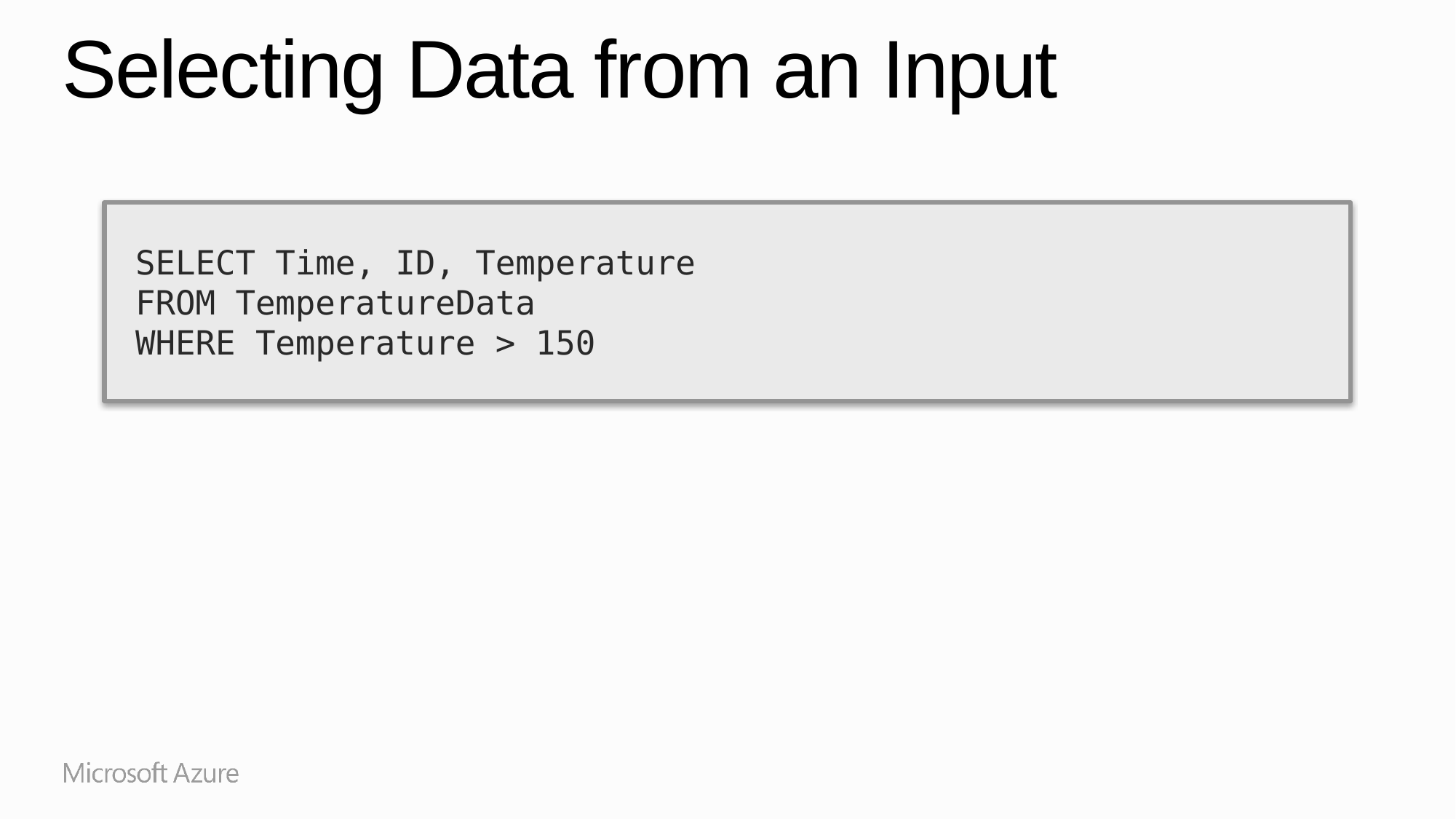

# Selecting Data from an Input
 SELECT Time, ID, Temperature
 FROM TemperatureData
 WHERE Temperature > 150